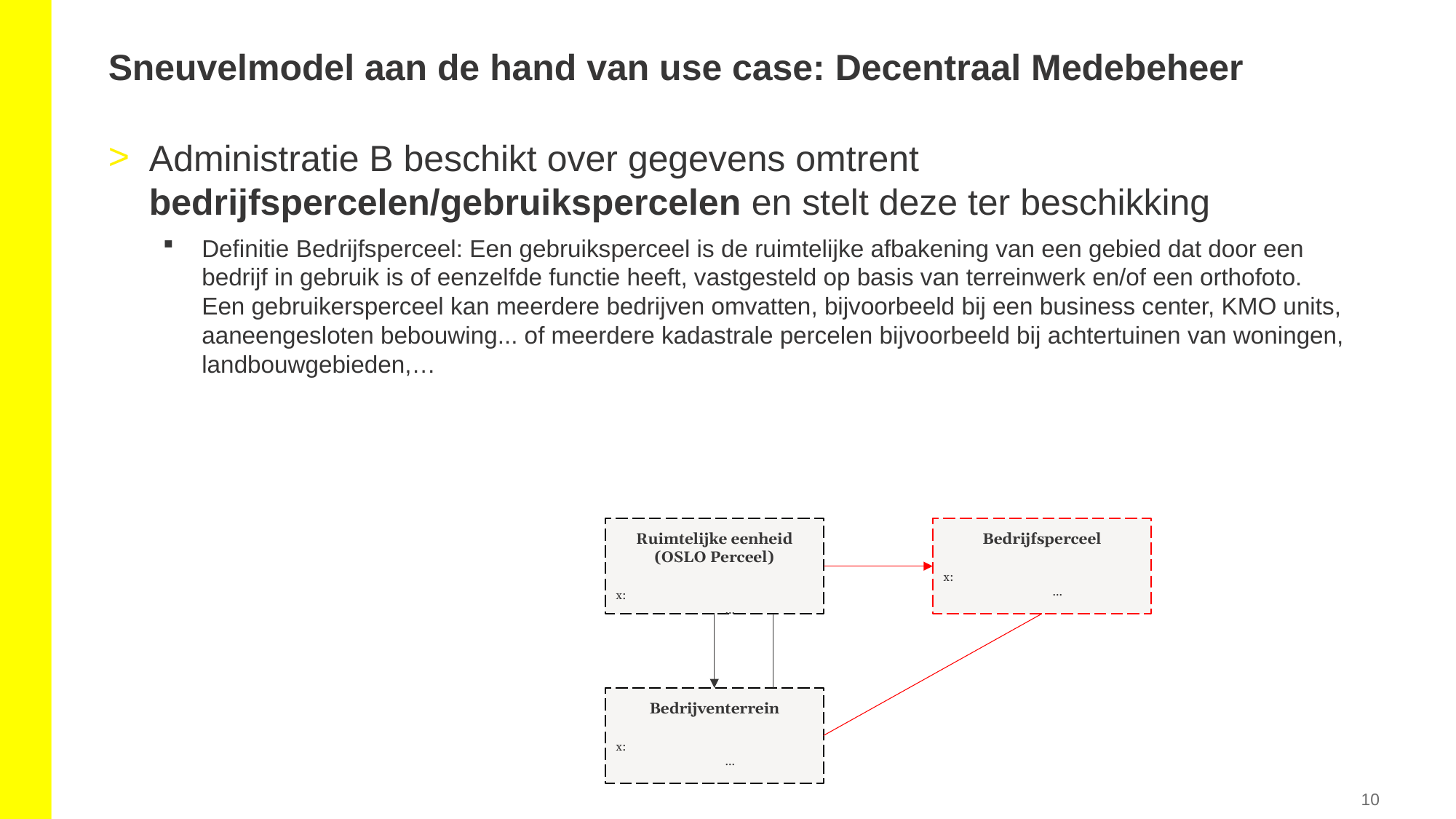

# Sneuvelmodel aan de hand van use case: Decentraal Medebeheer
Administratie B beschikt over gegevens omtrent bedrijfspercelen/gebruikspercelen en stelt deze ter beschikking
Definitie Bedrijfsperceel: Een gebruiksperceel is de ruimtelijke afbakening van een gebied dat door een bedrijf in gebruik is of eenzelfde functie heeft, vastgesteld op basis van terreinwerk en/of een orthofoto. Een gebruikersperceel kan meerdere bedrijven omvatten, bijvoorbeeld bij een business center, KMO units, aaneengesloten bebouwing... of meerdere kadastrale percelen bijvoorbeeld bij achtertuinen van woningen, landbouwgebieden,…

Ruimtelijke eenheid
(OSLO Perceel)

x:		...
Bedrijfsperceel

x:		...
Bedrijventerrein

x:		...
10